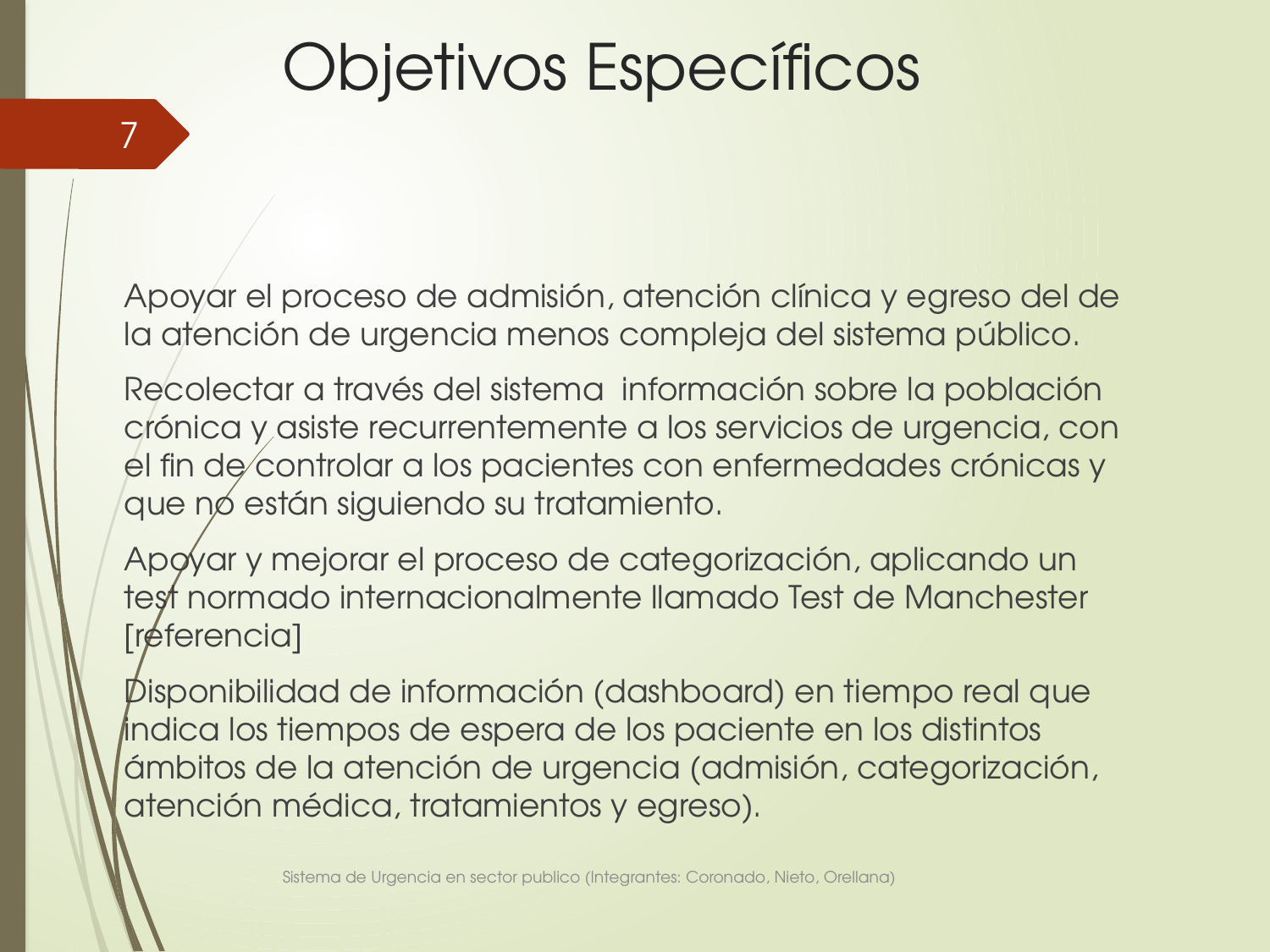

# Objetivos Específicos
7
Apoyar el proceso de admisión, atención clínica y egreso del de la atención de urgencia menos compleja del sistema público.
Recolectar a través del sistema  información sobre la población crónica y asiste recurrentemente a los servicios de urgencia, con el fin de controlar a los pacientes con enfermedades crónicas y que no están siguiendo su tratamiento.
Apoyar y mejorar el proceso de categorización, aplicando un test normado internacionalmente llamado Test de Manchester [referencia]
Disponibilidad de información (dashboard) en tiempo real que indica los tiempos de espera de los paciente en los distintos ámbitos de la atención de urgencia (admisión, categorización, atención médica, tratamientos y egreso).

Sistema de Urgencia en sector publico (Integrantes: Coronado, Nieto, Orellana)